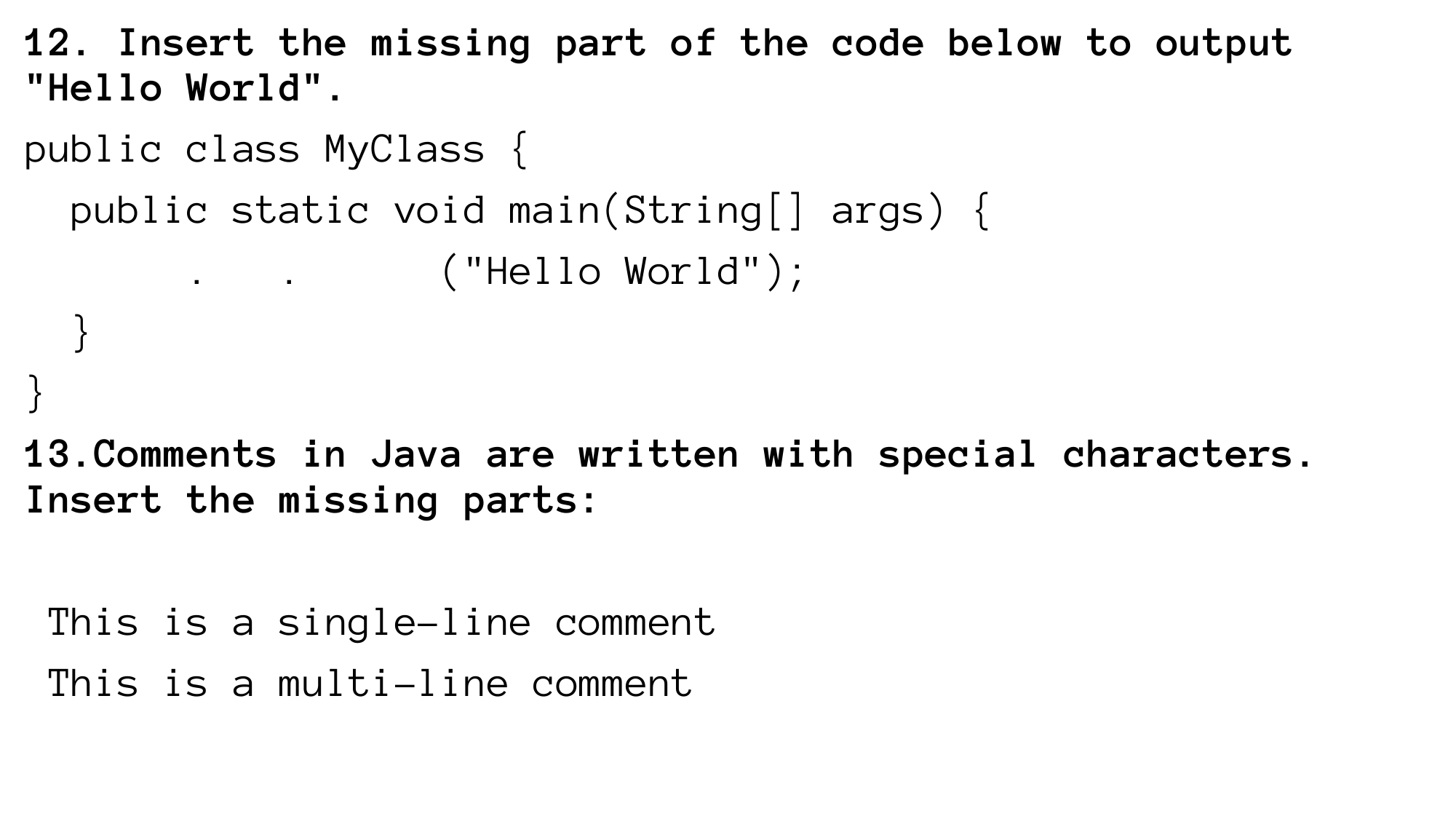

12. Insert the missing part of the code below to output "Hello World".
public class MyClass {
  public static void main(String[] args) {
       .   .      ("Hello World");
  }
}
13.Comments in Java are written with special characters. Insert the missing parts:

 This is a single-line comment
 This is a multi-line comment